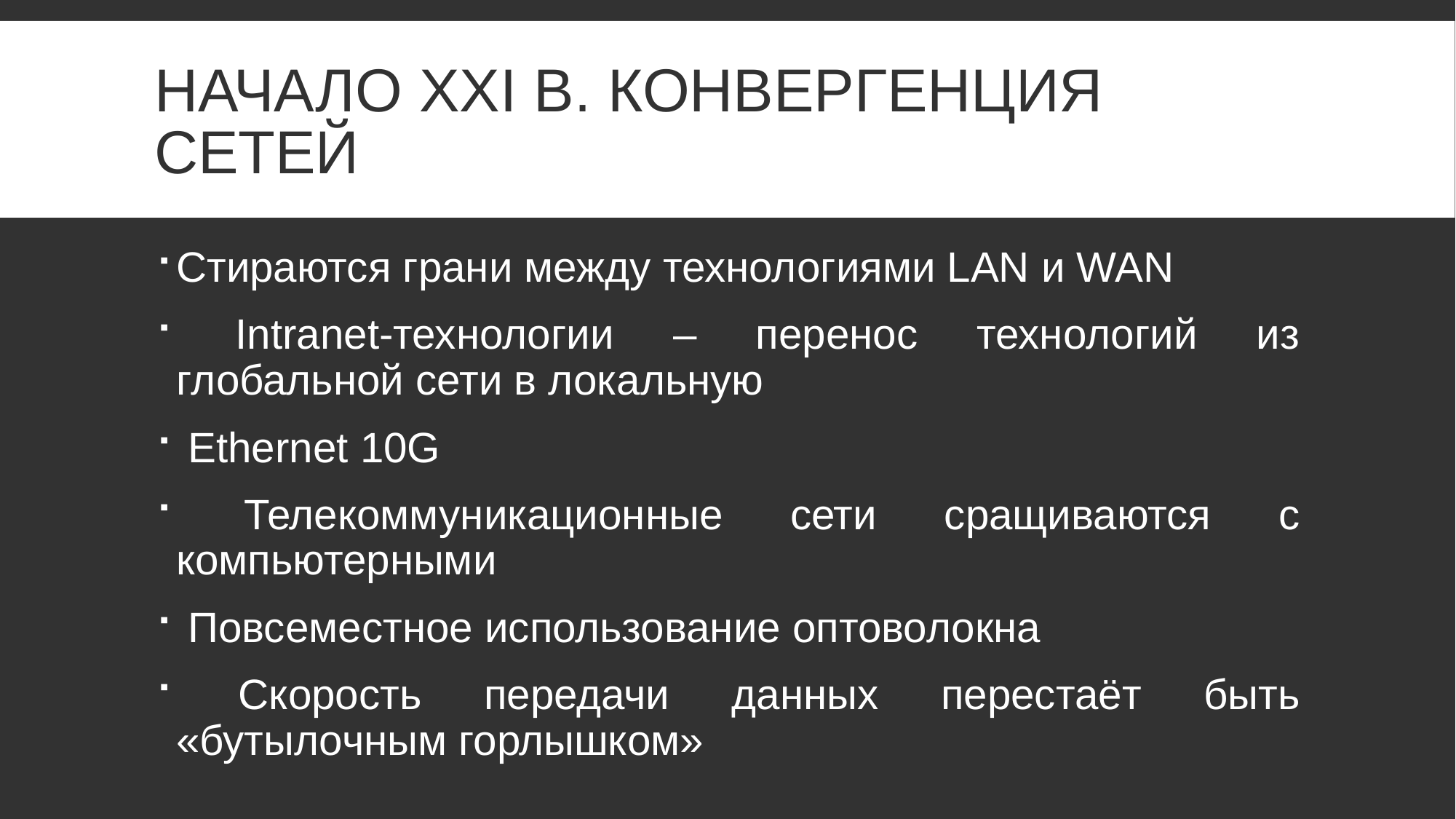

# Начало XXI в. Конвергенция сетей
Стираются грани между технологиями LAN и WAN
 Intranet-технологии – перенос технологий из глобальной сети в локальную
 Ethernet 10G
 Телекоммуникационные сети сращиваются с компьютерными
 Повсеместное использование оптоволокна
 Скорость передачи данных перестаёт быть «бутылочным горлышком»